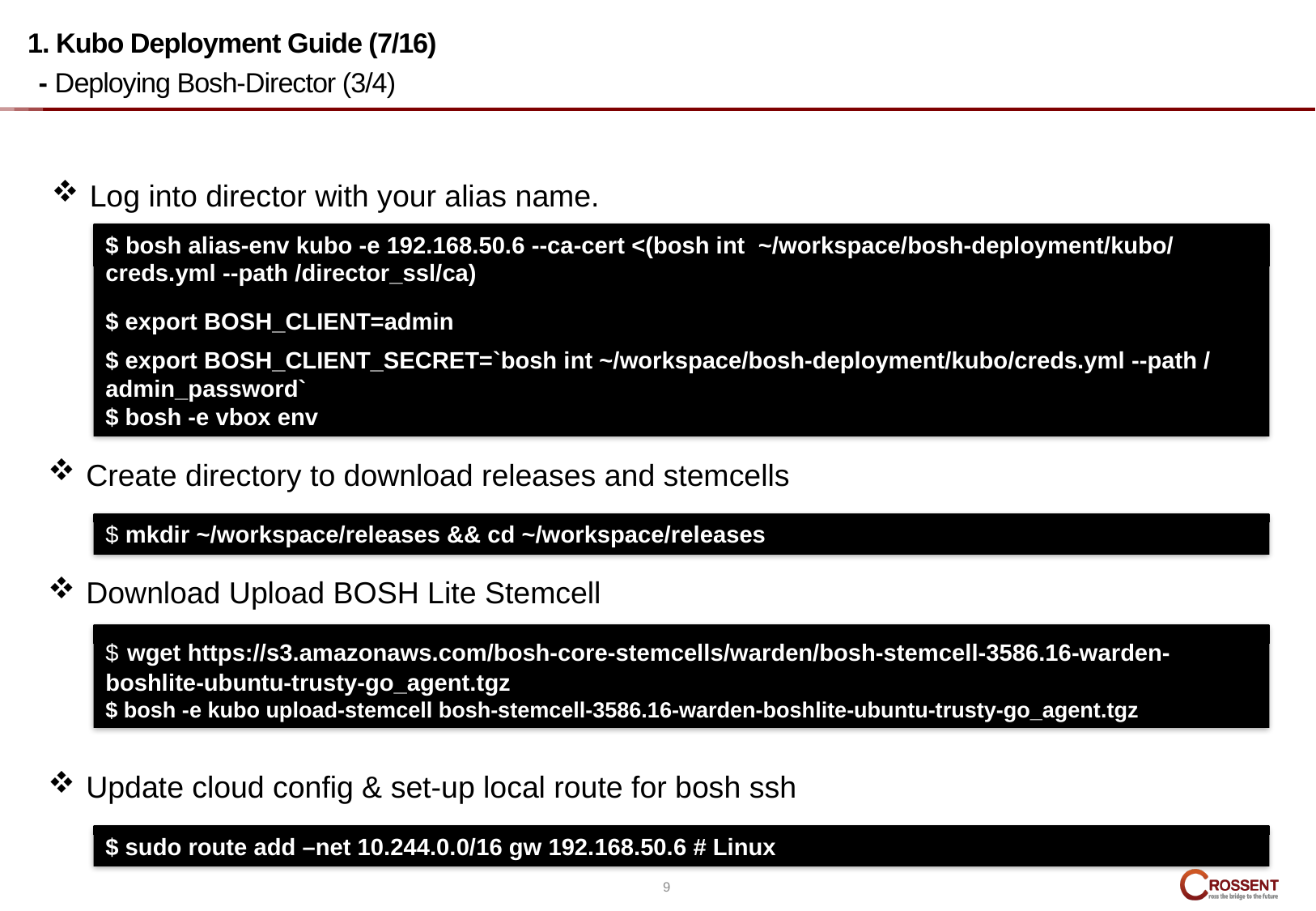

# 1. Kubo Deployment Guide (7/16) - Deploying Bosh-Director (3/4)
Log into director with your alias name.
$ bosh alias-env kubo -e 192.168.50.6 --ca-cert <(bosh int  ~/workspace/bosh-deployment/kubo/creds.yml --path /director_ssl/ca)

$ export BOSH_CLIENT=admin

$ export BOSH_CLIENT_SECRET=`bosh int ~/workspace/bosh-deployment/kubo/creds.yml --path /admin_password`
$ bosh -e vbox env

Create directory to download releases and stemcells
$ mkdir ~/workspace/releases && cd ~/workspace/releases
Download Upload BOSH Lite Stemcell
$ wget https://s3.amazonaws.com/bosh-core-stemcells/warden/bosh-stemcell-3586.16-warden-boshlite-ubuntu-trusty-go_agent.tgz
$ bosh -e kubo upload-stemcell bosh-stemcell-3586.16-warden-boshlite-ubuntu-trusty-go_agent.tgz

Update cloud config & set-up local route for bosh ssh
$ sudo route add –net 10.244.0.0/16 gw 192.168.50.6 # Linux